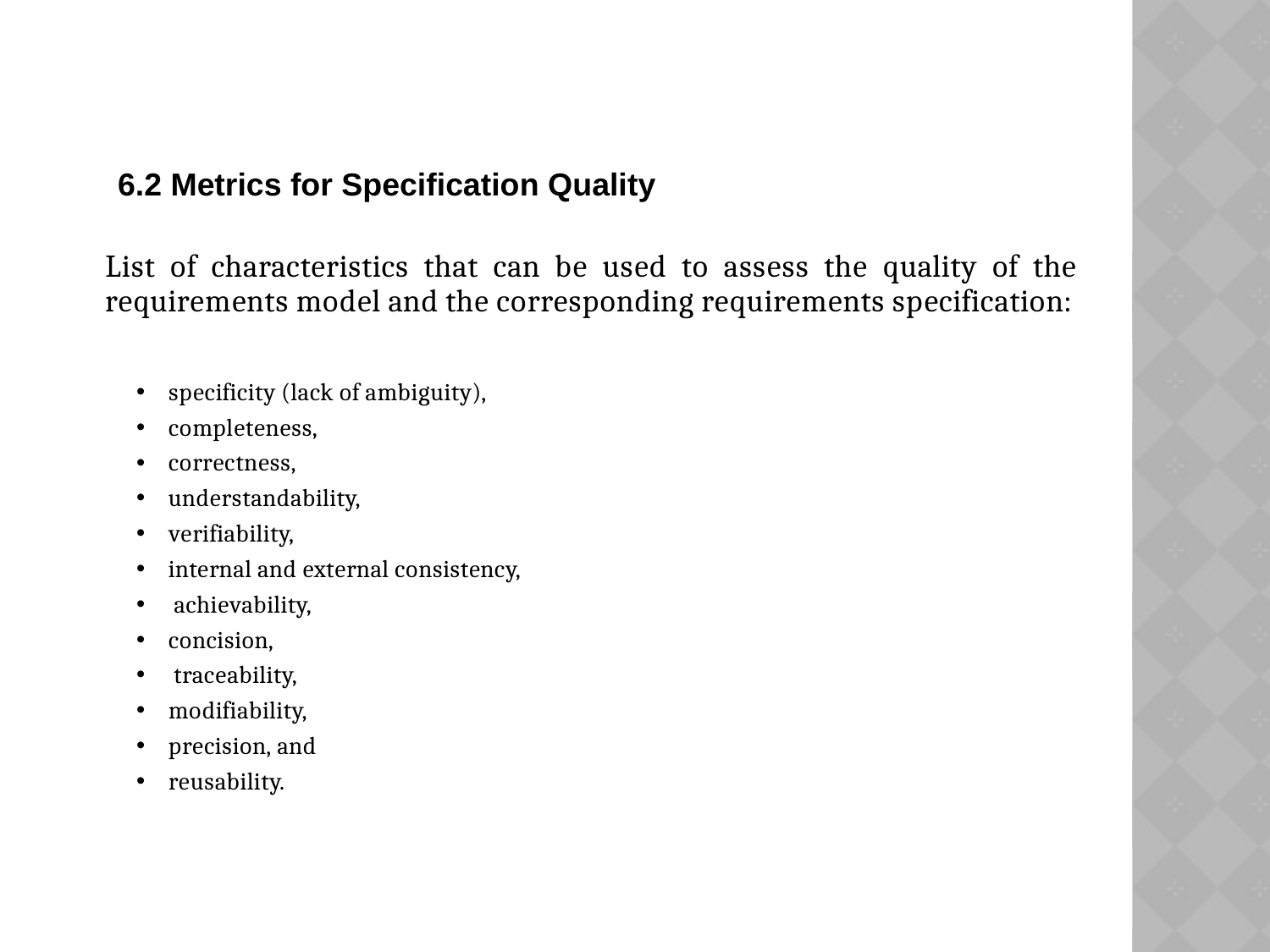

6.2 Metrics for Specification Quality
# List of characteristics that can be used to assess the quality of the requirements model and the corresponding requirements specification:

specificity (lack of ambiguity),
completeness,
correctness,
understandability,
verifiability,
internal and external consistency,
 achievability,
concision,
 traceability,
modifiability,
precision, and
reusability.